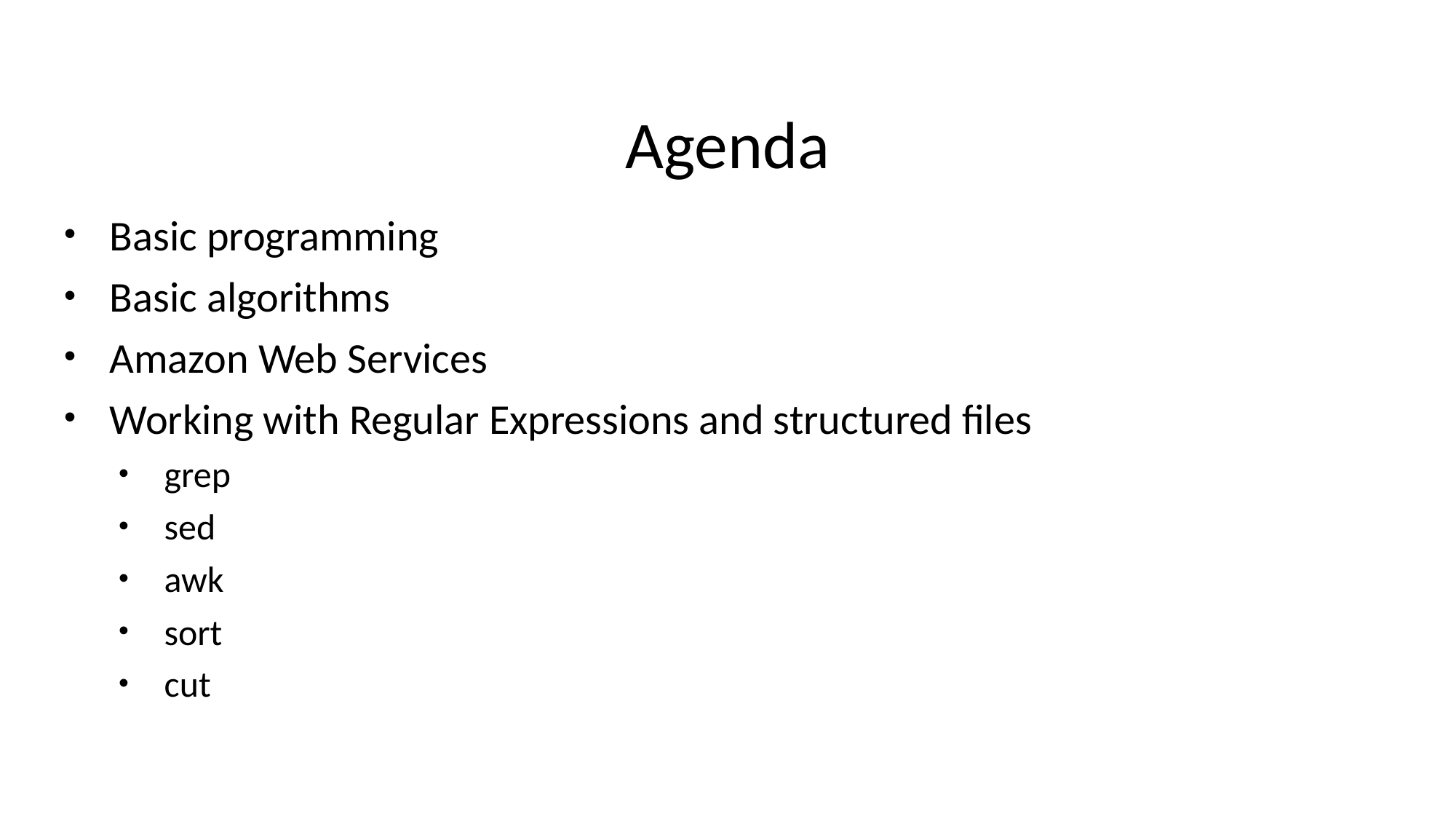

# Agenda

Basic programming
Basic algorithms
Amazon Web Services
Working with Regular Expressions and structured files
grep
sed
awk
sort
cut